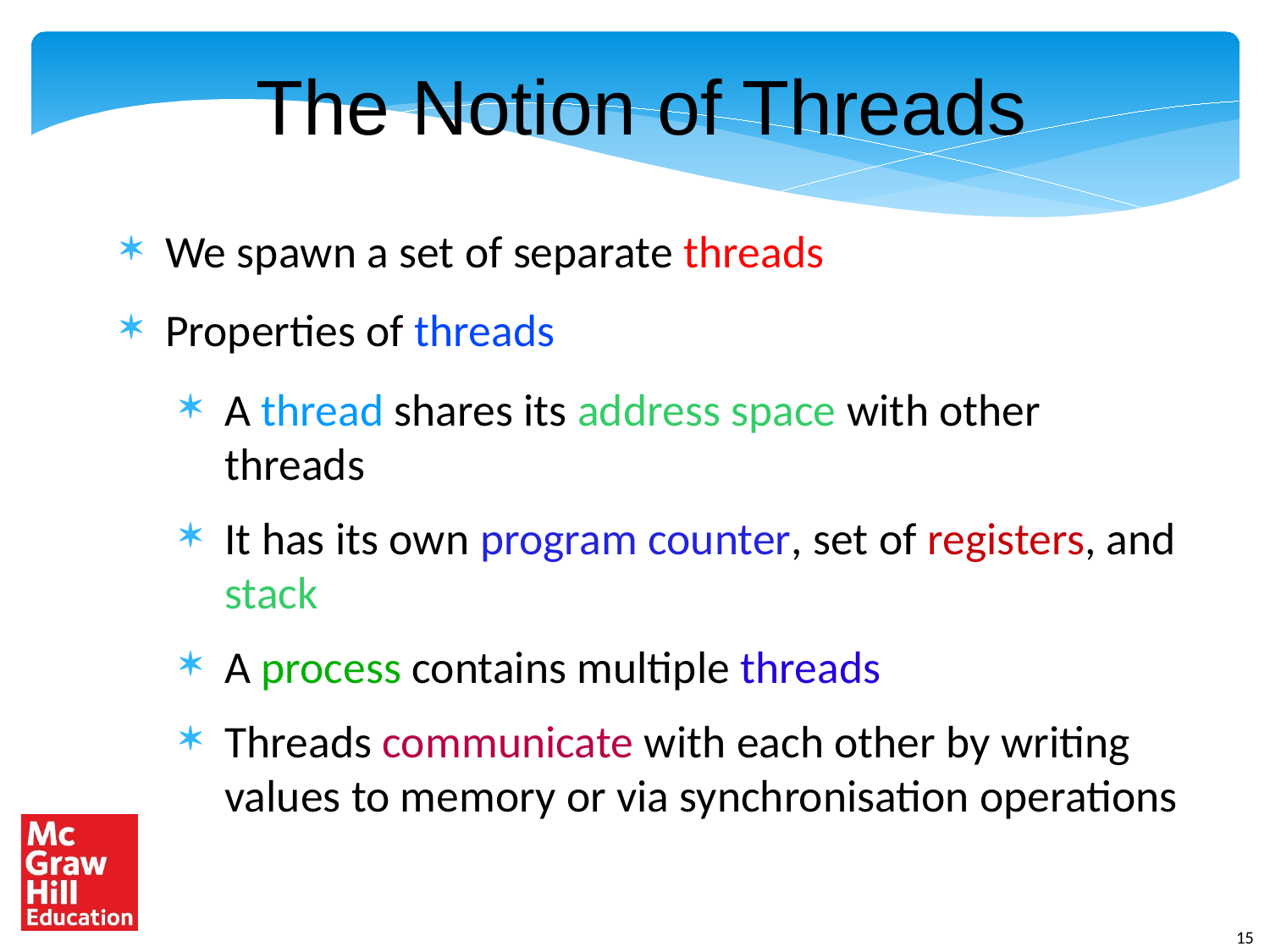

The Notion of Threads
We spawn a set of separate threads
Properties of threads
A thread shares its address space with other threads
It has its own program counter, set of registers, and stack
A process contains multiple threads
Threads communicate with each other by writing values to memory or via synchronisation operations